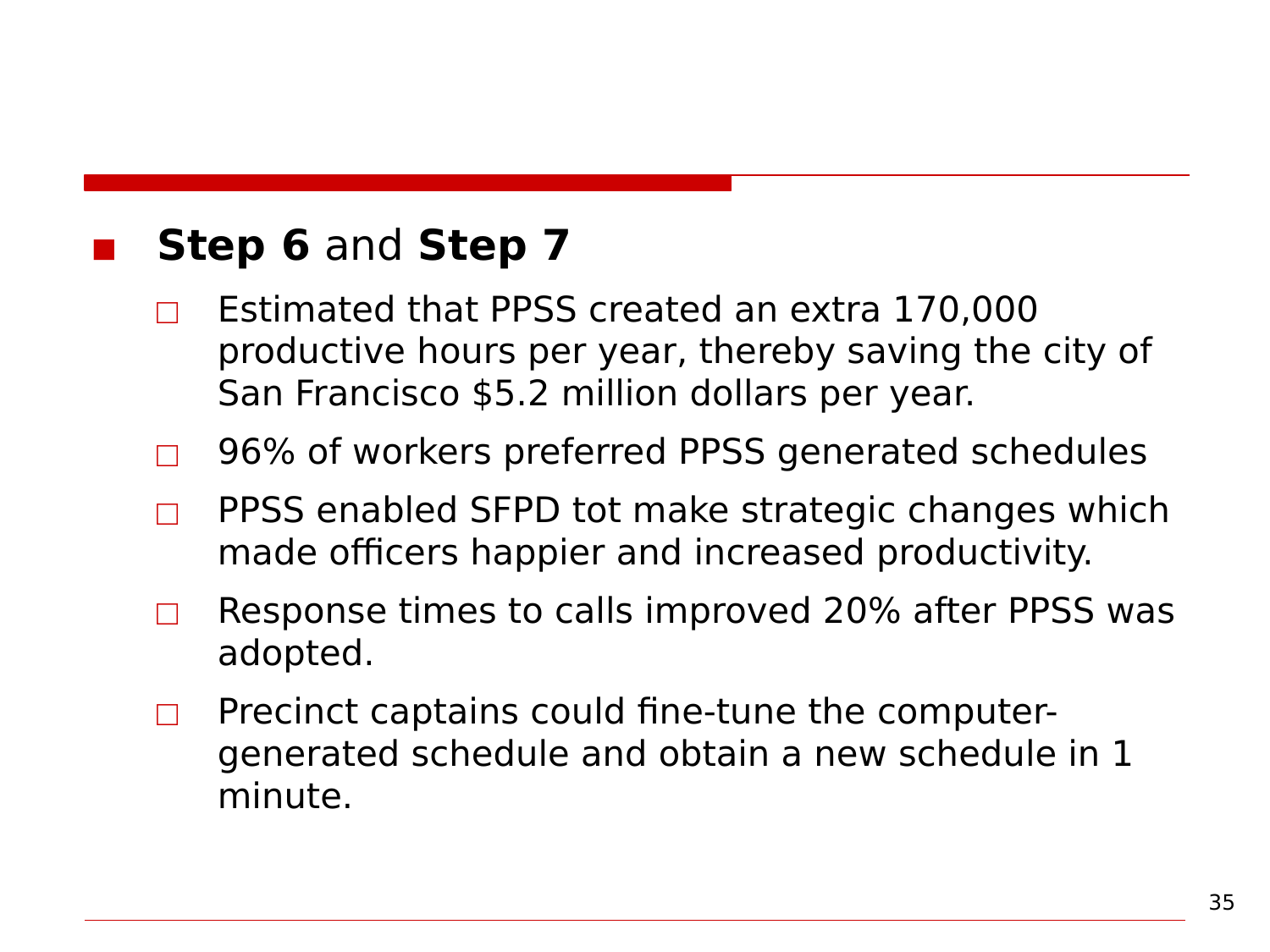

#
Step 6 and Step 7
Estimated that PPSS created an extra 170,000 productive hours per year, thereby saving the city of San Francisco $5.2 million dollars per year.
96% of workers preferred PPSS generated schedules
PPSS enabled SFPD tot make strategic changes which made officers happier and increased productivity.
Response times to calls improved 20% after PPSS was adopted.
Precinct captains could fine-tune the computer-generated schedule and obtain a new schedule in 1 minute.